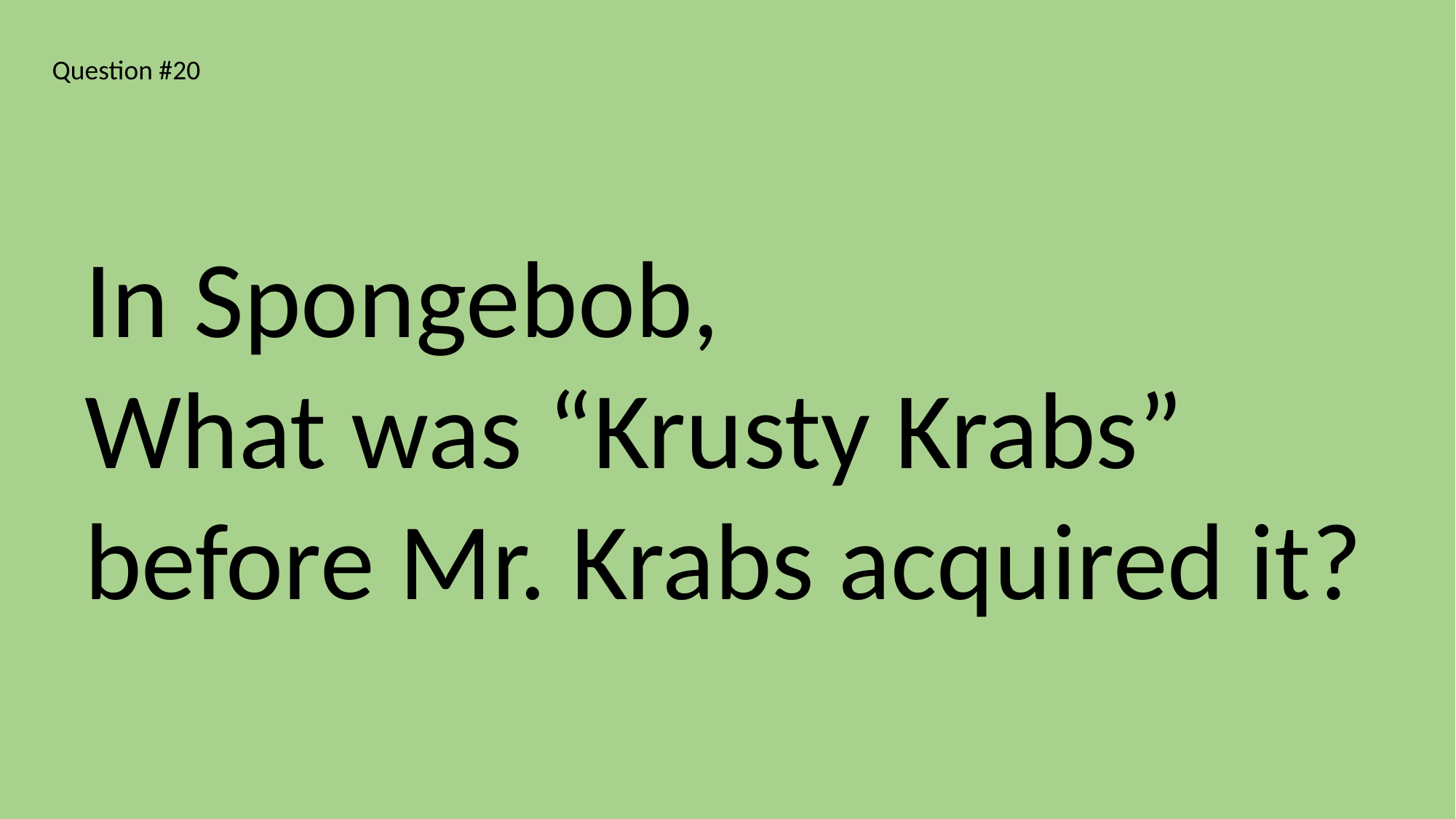

Question #20
In Spongebob,
What was “Krusty Krabs” before Mr. Krabs acquired it?